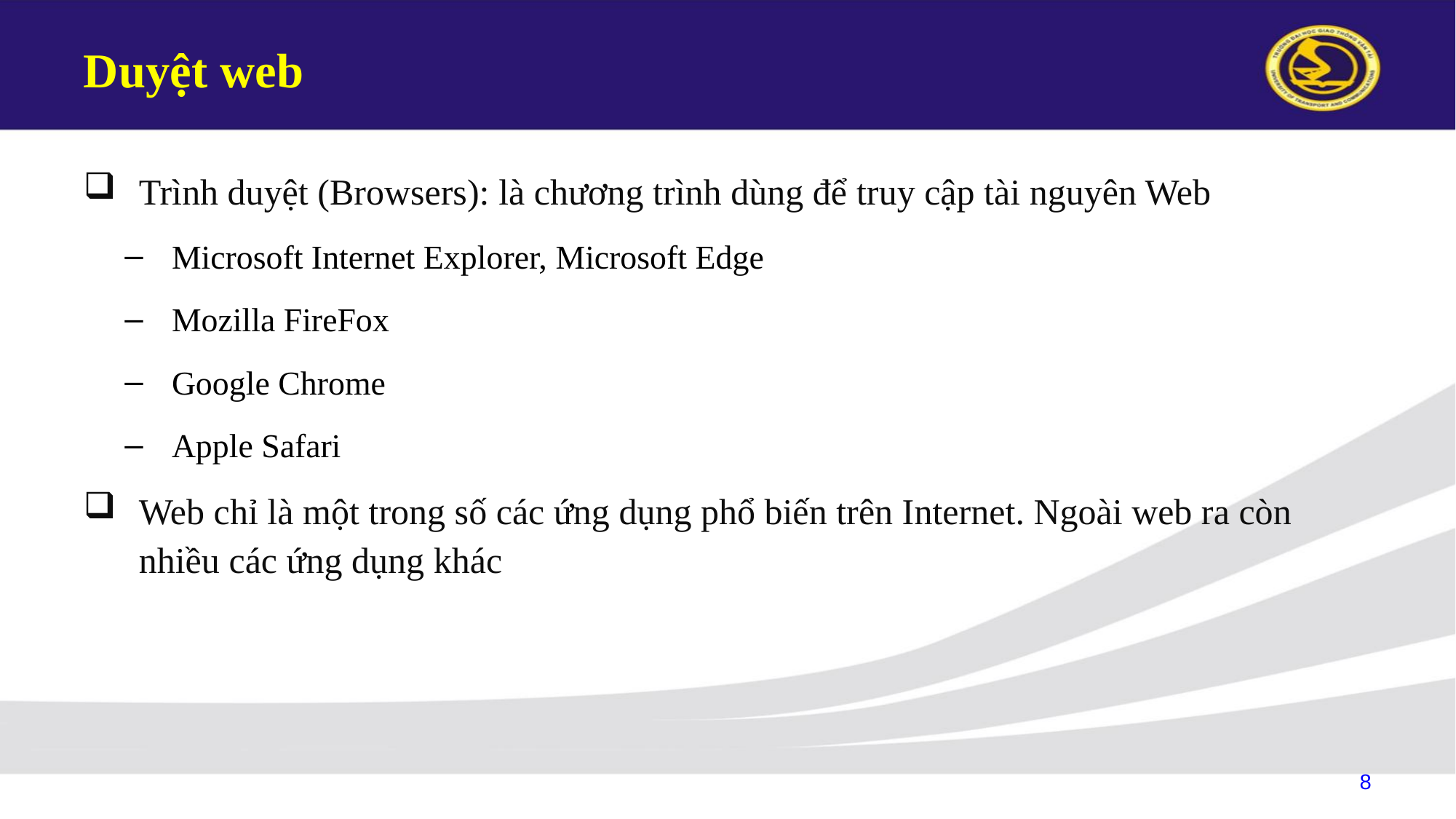

# Duyệt web
Trình duyệt (Browsers): là chương trình dùng để truy cập tài nguyên Web
Microsoft Internet Explorer, Microsoft Edge
Mozilla FireFox
Google Chrome
Apple Safari
Web chỉ là một trong số các ứng dụng phổ biến trên Internet. Ngoài web ra còn nhiều các ứng dụng khác
8